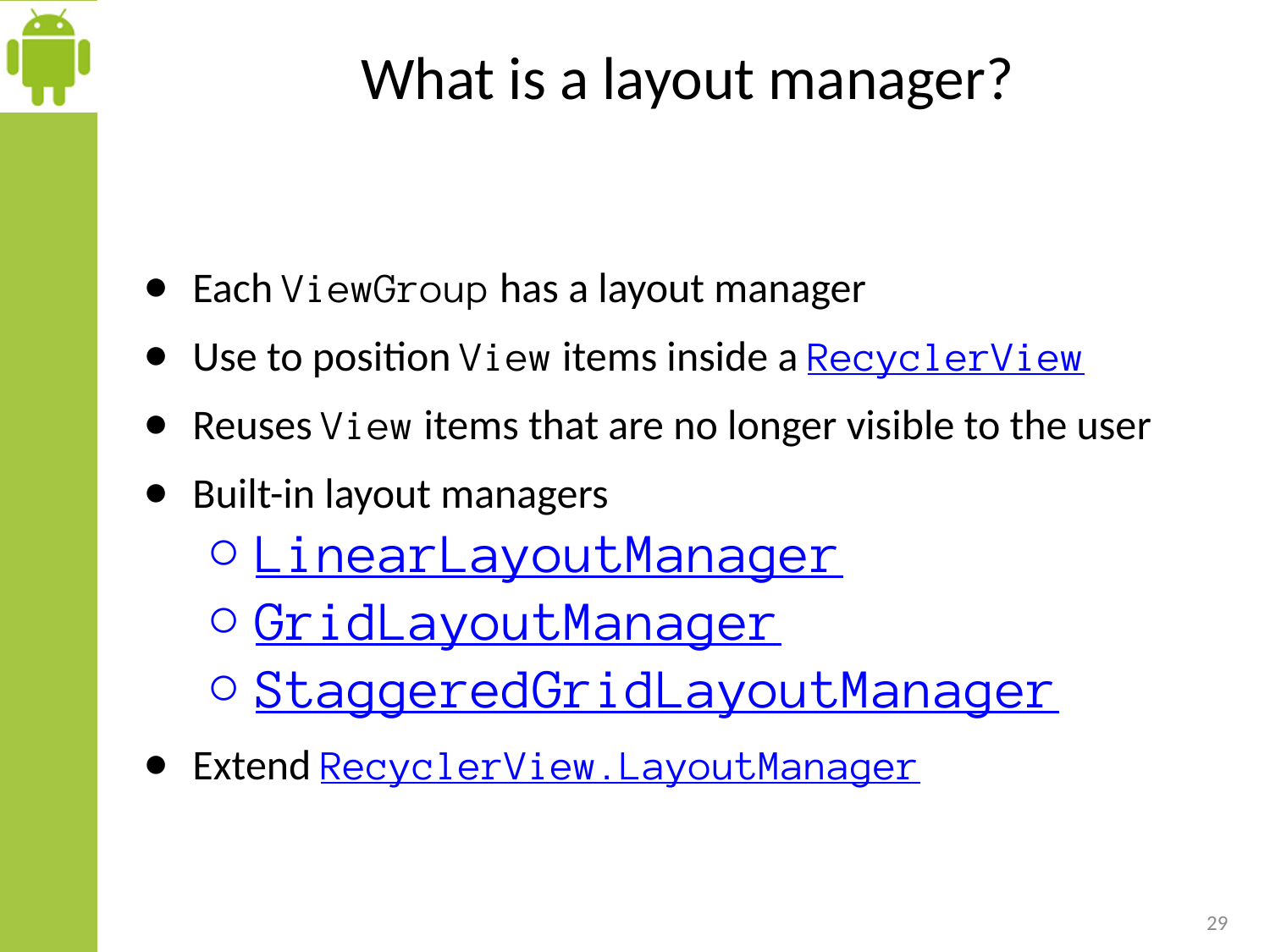

# What is a layout manager?
Each ViewGroup has a layout manager
Use to position View items inside a RecyclerView
Reuses View items that are no longer visible to the user
Built-in layout managers
LinearLayoutManager
GridLayoutManager
StaggeredGridLayoutManager
Extend RecyclerView.LayoutManager

29